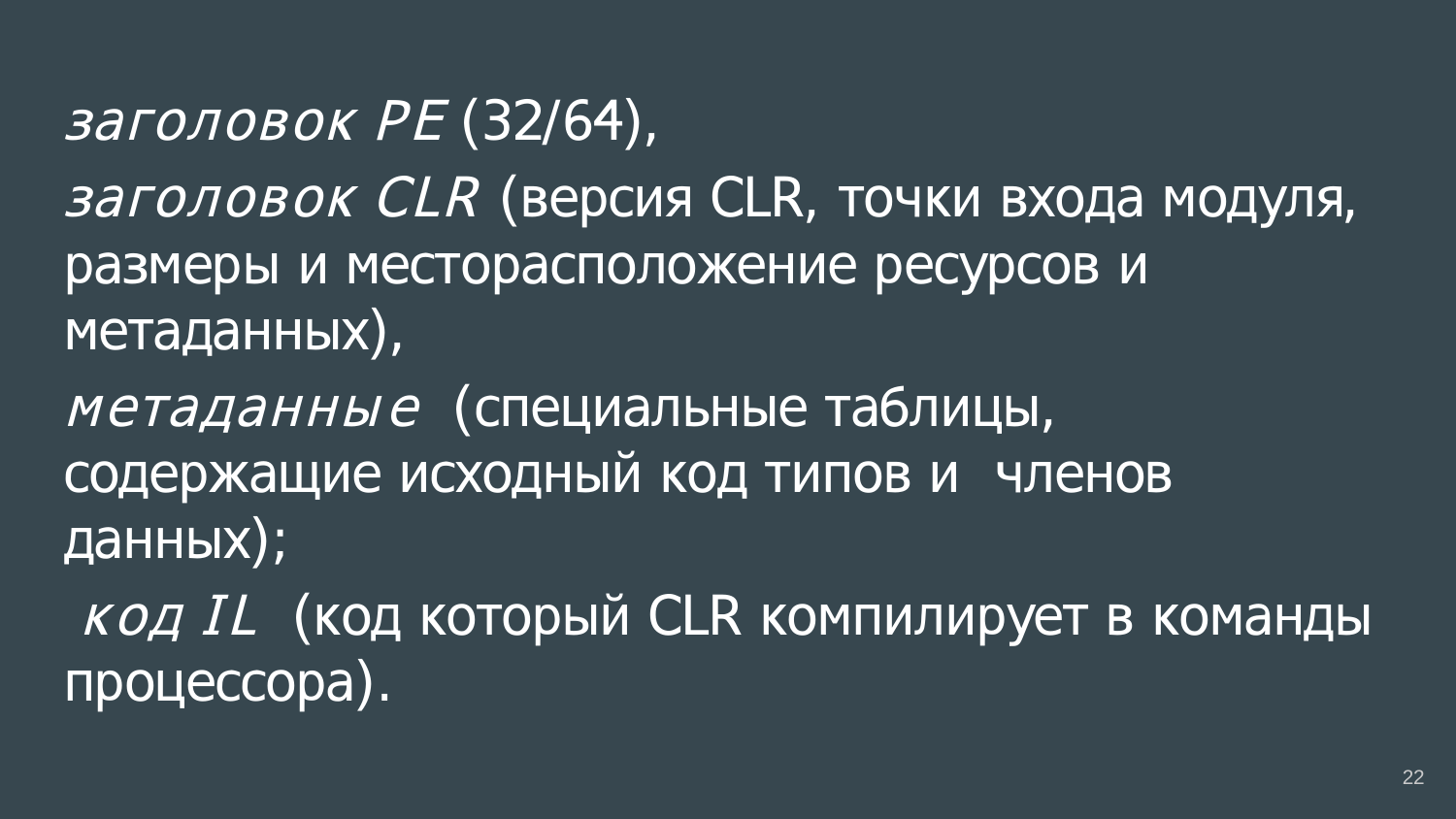

#
заголовок PE (32/64),
заголовок CLR (версия CLR, точки входа модуля, размеры и месторасположение ресурсов и метаданных),
метаданные  (специальные таблицы, содержащие исходный код типов и  членов данных);
 код IL  (код который CLR компилирует в команды процессора).
22